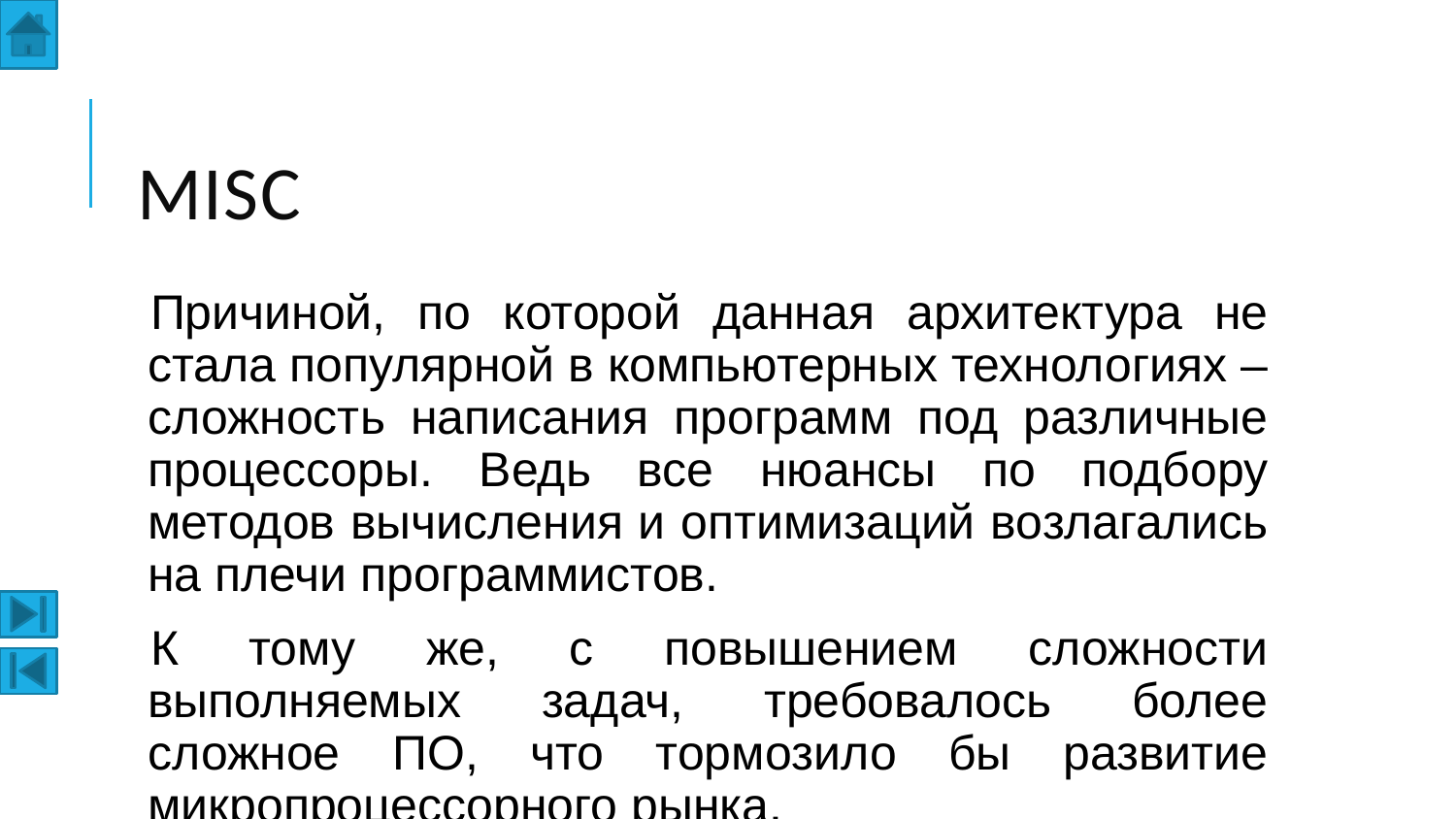

# MISC
Причиной, по которой данная архитектура не стала популярной в компьютерных технологиях – сложность написания программ под различные процессоры. Ведь все нюансы по подбору методов вычисления и оптимизаций возлагались на плечи программистов.
К тому же, с повышением сложности выполняемых задач, требовалось более сложное ПО, что тормозило бы развитие микропроцессорного рынка.